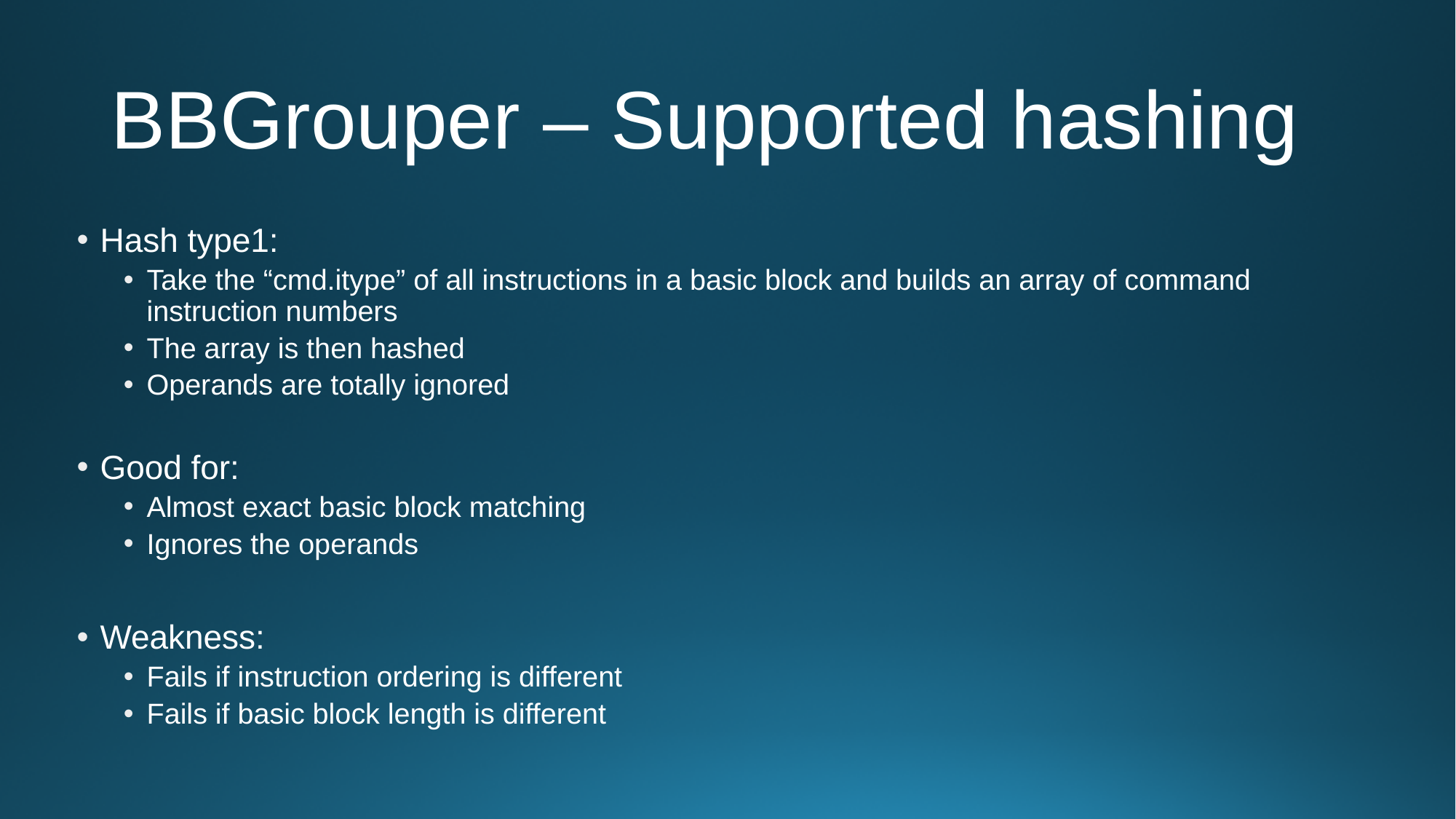

# BBGrouper – Supported hashing
Hash type1:
Take the “cmd.itype” of all instructions in a basic block and builds an array of command instruction numbers
The array is then hashed
Operands are totally ignored

Good for:
Almost exact basic block matching
Ignores the operands

Weakness:
Fails if instruction ordering is different
Fails if basic block length is different